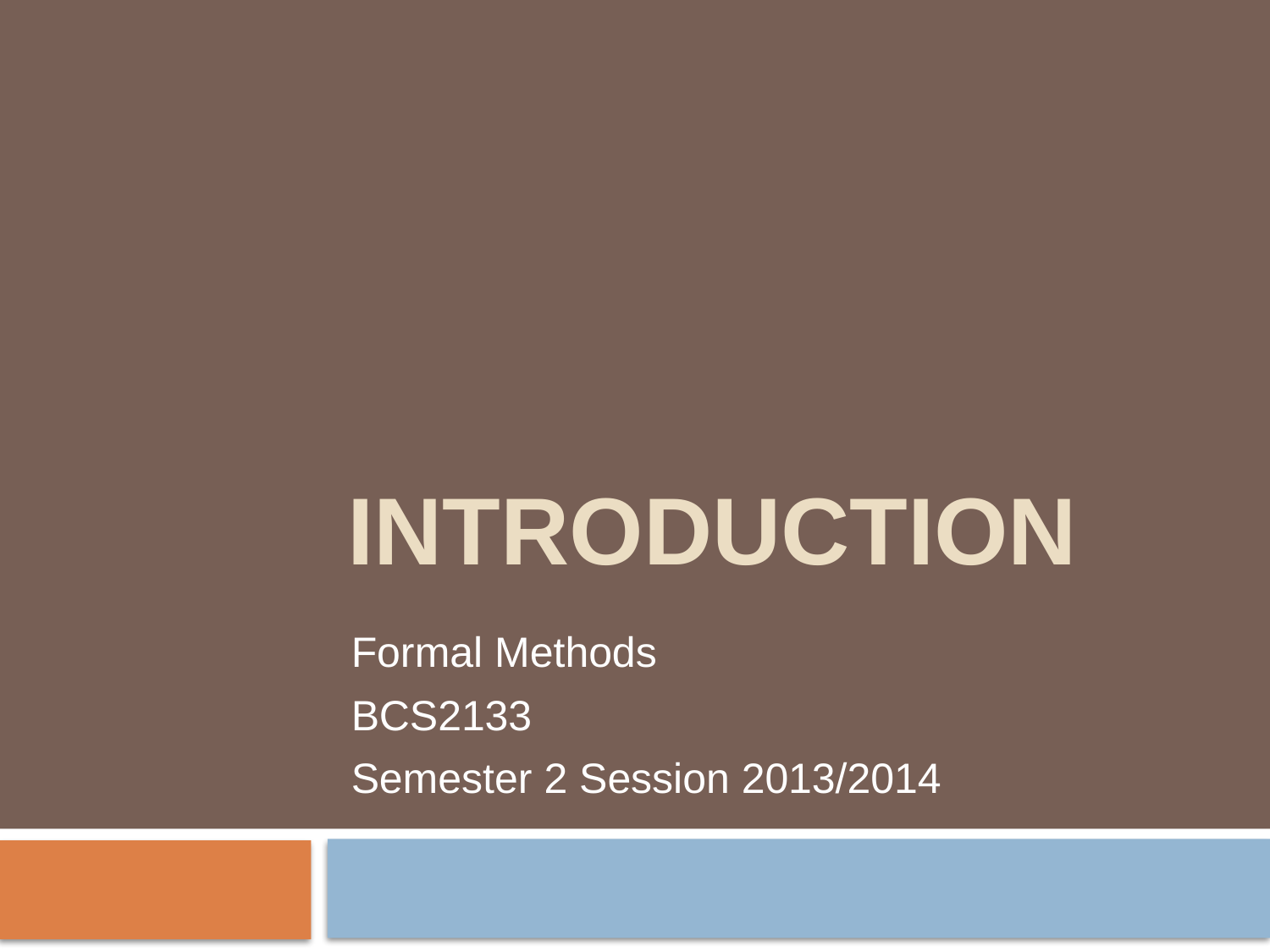

# Introduction
Formal Methods
BCS2133
Semester 2 Session 2013/2014